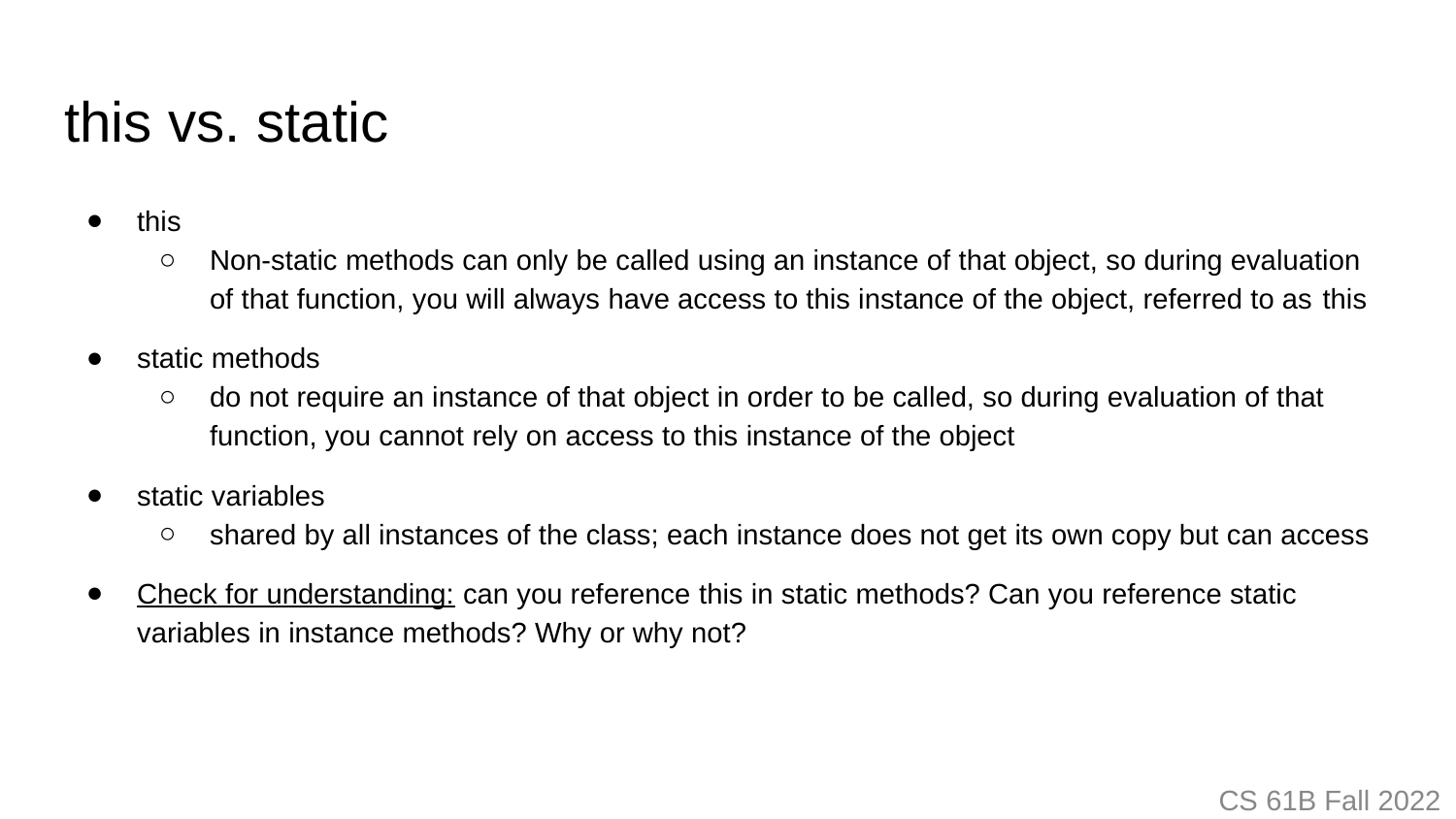

# this vs. static
this
Non-static methods can only be called using an instance of that object, so during evaluation of that function, you will always have access to this instance of the object, referred to as this
static methods
do not require an instance of that object in order to be called, so during evaluation of that function, you cannot rely on access to this instance of the object
static variables
shared by all instances of the class; each instance does not get its own copy but can access
Check for understanding: can you reference this in static methods? Can you reference static variables in instance methods? Why or why not?